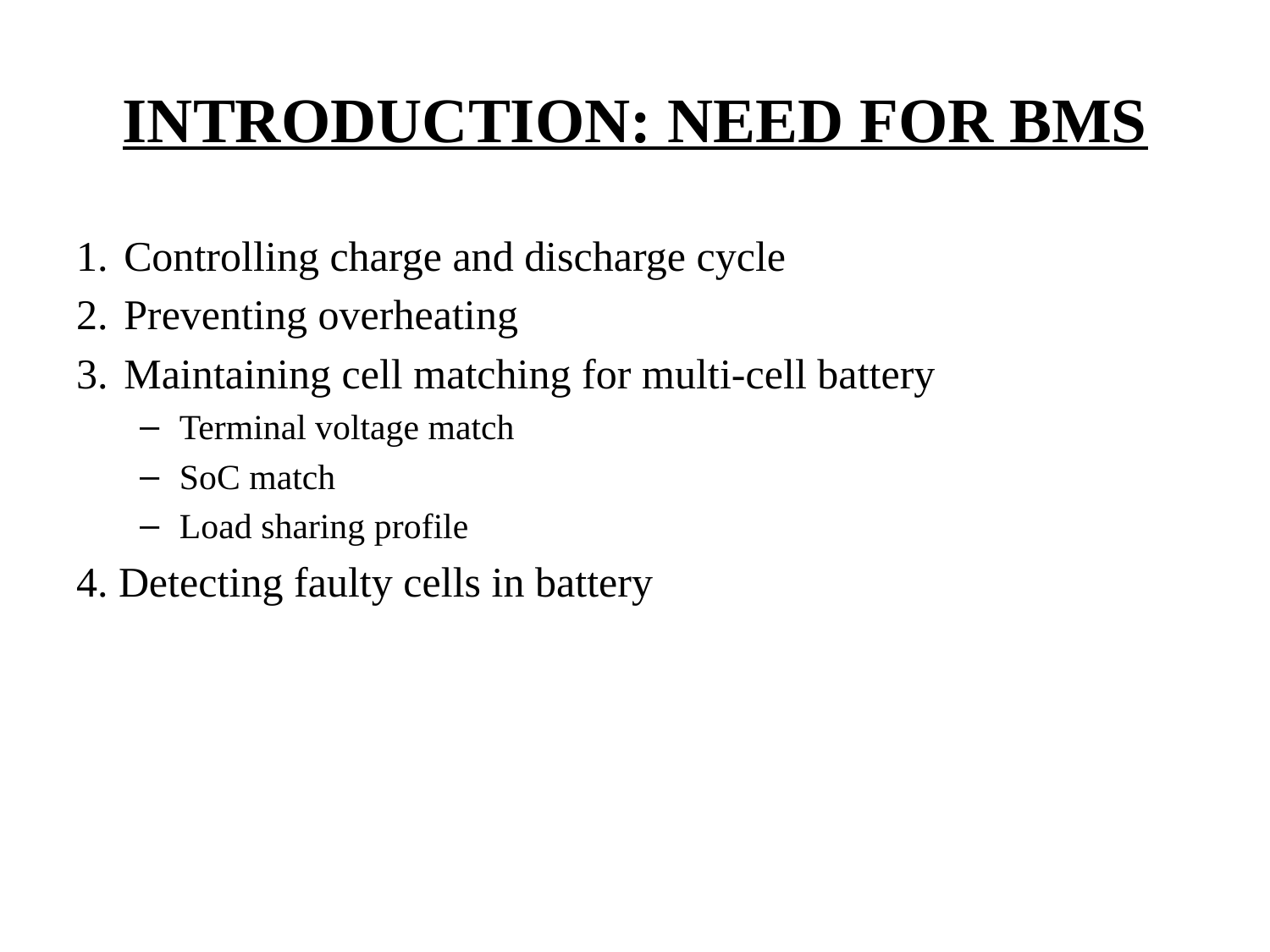

# INTRODUCTION: NEED FOR BMS
Controlling charge and discharge cycle
Preventing overheating
Maintaining cell matching for multi-cell battery
Terminal voltage match
SoC match
Load sharing profile
4. Detecting faulty cells in battery